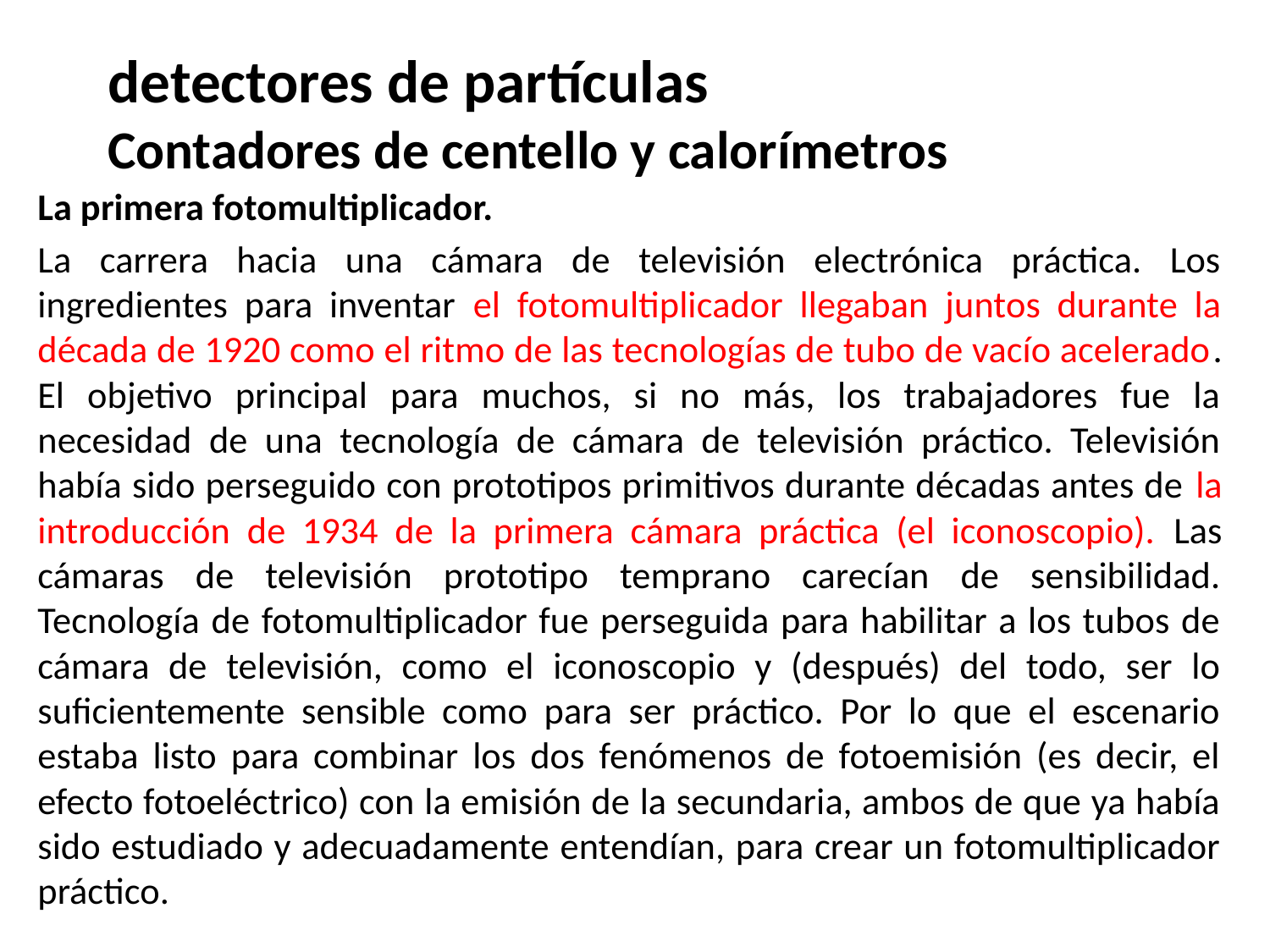

# detectores de partículas Contadores de centello y calorímetros
La primera fotomultiplicador.
La carrera hacia una cámara de televisión electrónica práctica. Los ingredientes para inventar el fotomultiplicador llegaban juntos durante la década de 1920 como el ritmo de las tecnologías de tubo de vacío acelerado. El objetivo principal para muchos, si no más, los trabajadores fue la necesidad de una tecnología de cámara de televisión práctico. Televisión había sido perseguido con prototipos primitivos durante décadas antes de la introducción de 1934 de la primera cámara práctica (el iconoscopio). Las cámaras de televisión prototipo temprano carecían de sensibilidad. Tecnología de fotomultiplicador fue perseguida para habilitar a los tubos de cámara de televisión, como el iconoscopio y (después) del todo, ser lo suficientemente sensible como para ser práctico. Por lo que el escenario estaba listo para combinar los dos fenómenos de fotoemisión (es decir, el efecto fotoeléctrico) con la emisión de la secundaria, ambos de que ya había sido estudiado y adecuadamente entendían, para crear un fotomultiplicador práctico.